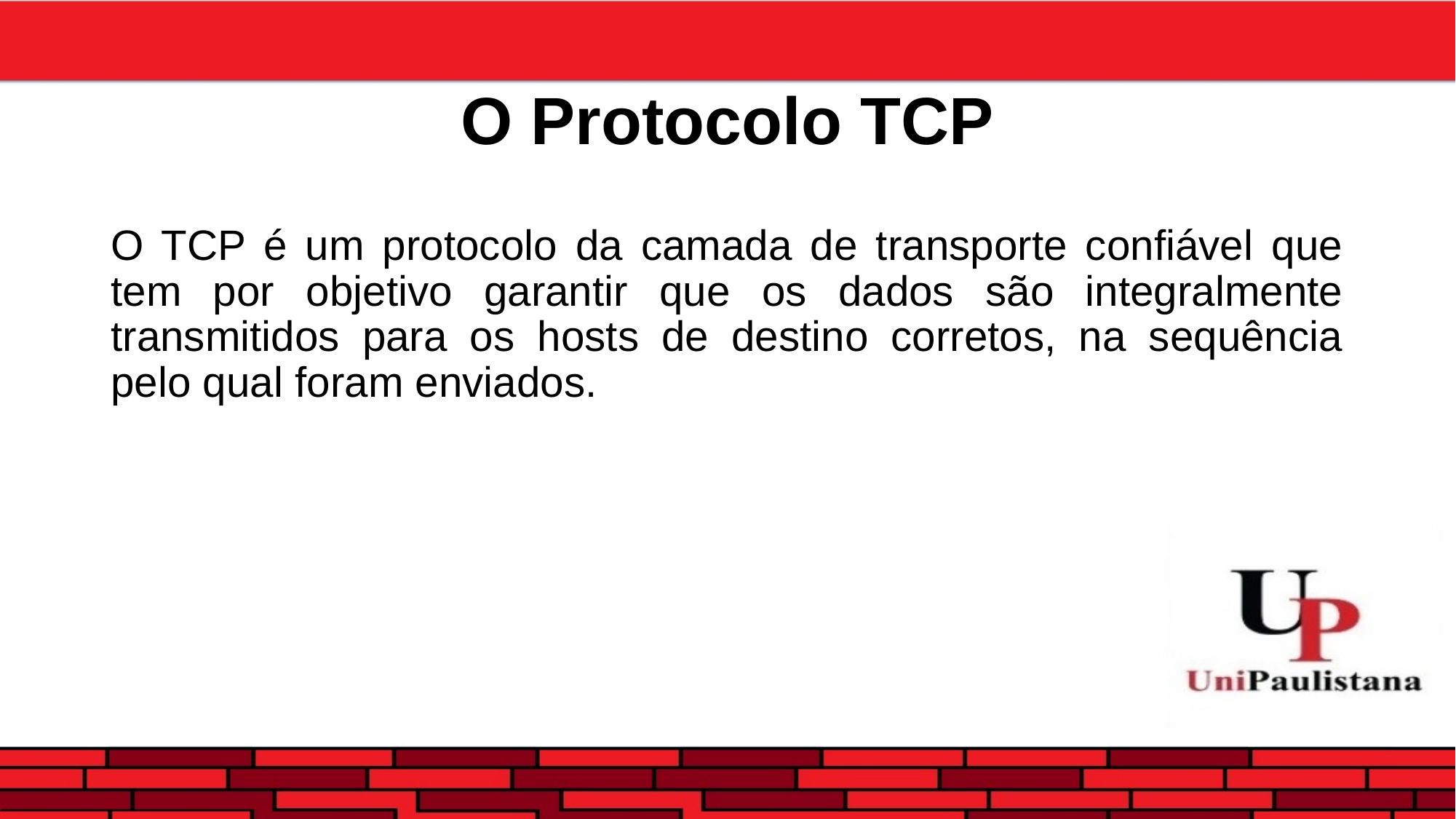

# O Protocolo TCP
O TCP é um protocolo da camada de transporte confiável que tem por objetivo garantir que os dados são integralmente transmitidos para os hosts de destino corretos, na sequência pelo qual foram enviados.